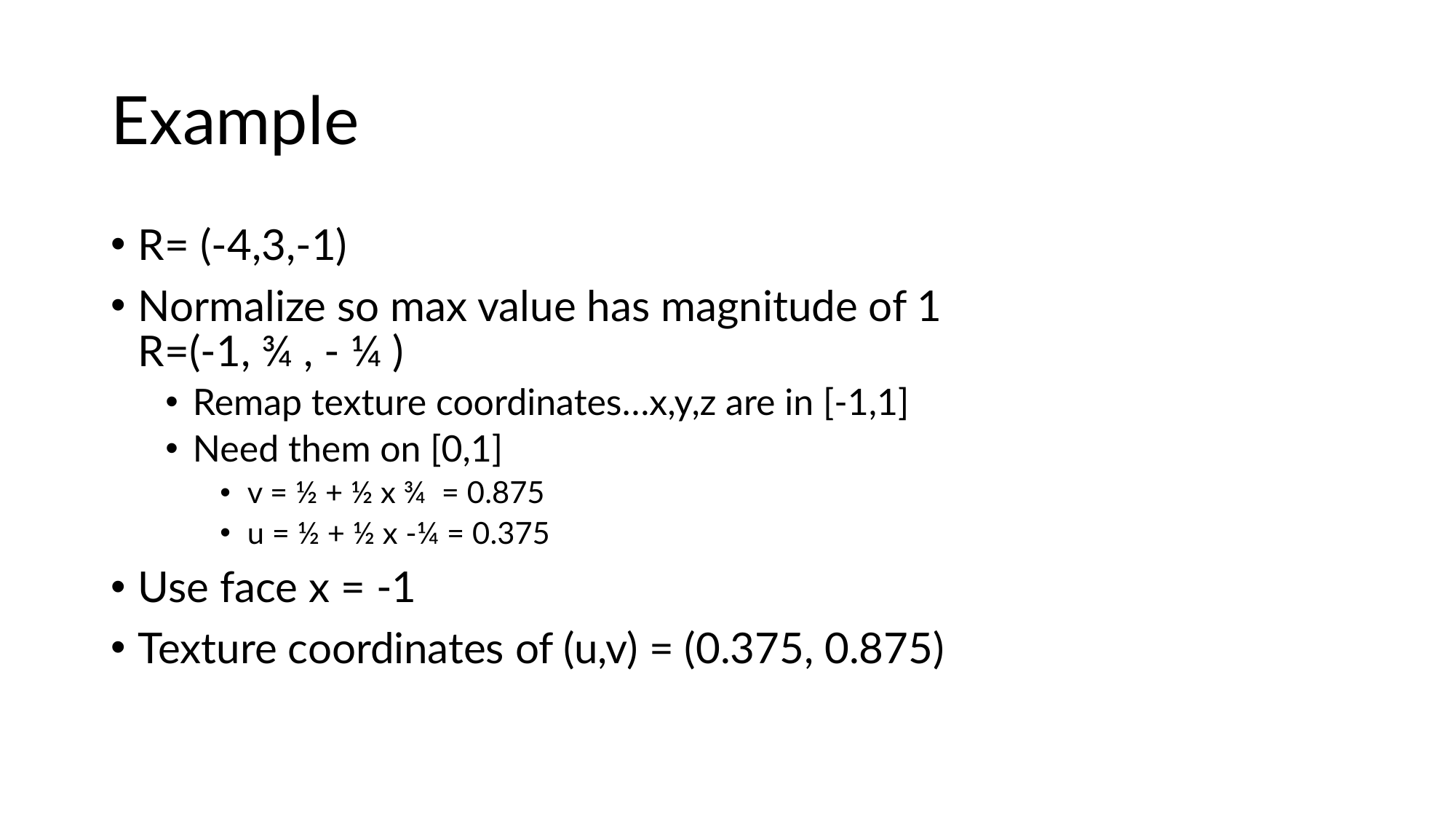

# Example
R= (-4,3,-1)
Normalize so max value has magnitude of 1
R=(-1, ¾ , - ¼ )
Remap texture coordinates…x,y,z are in [-1,1]
Need them on [0,1]
v = ½ + ½ x ¾  = 0.875
u = ½ + ½ x -¼ = 0.375
Use face x = -1
Texture coordinates of (u,v) = (0.375, 0.875)